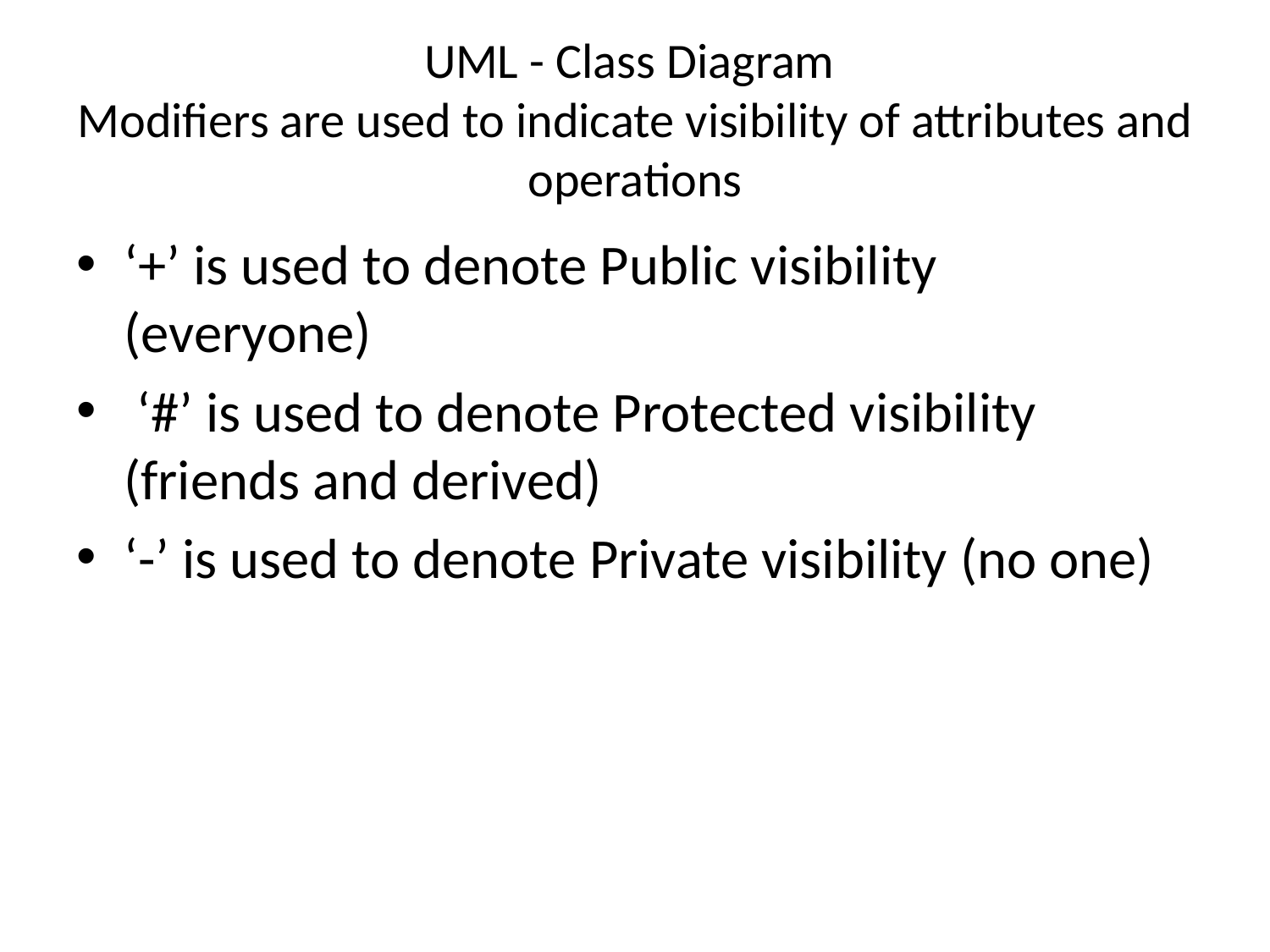

# UML - Class Diagram Modifiers are used to indicate visibility of attributes and operations
‘+’ is used to denote Public visibility (everyone)
 ‘#’ is used to denote Protected visibility (friends and derived)
‘-’ is used to denote Private visibility (no one)